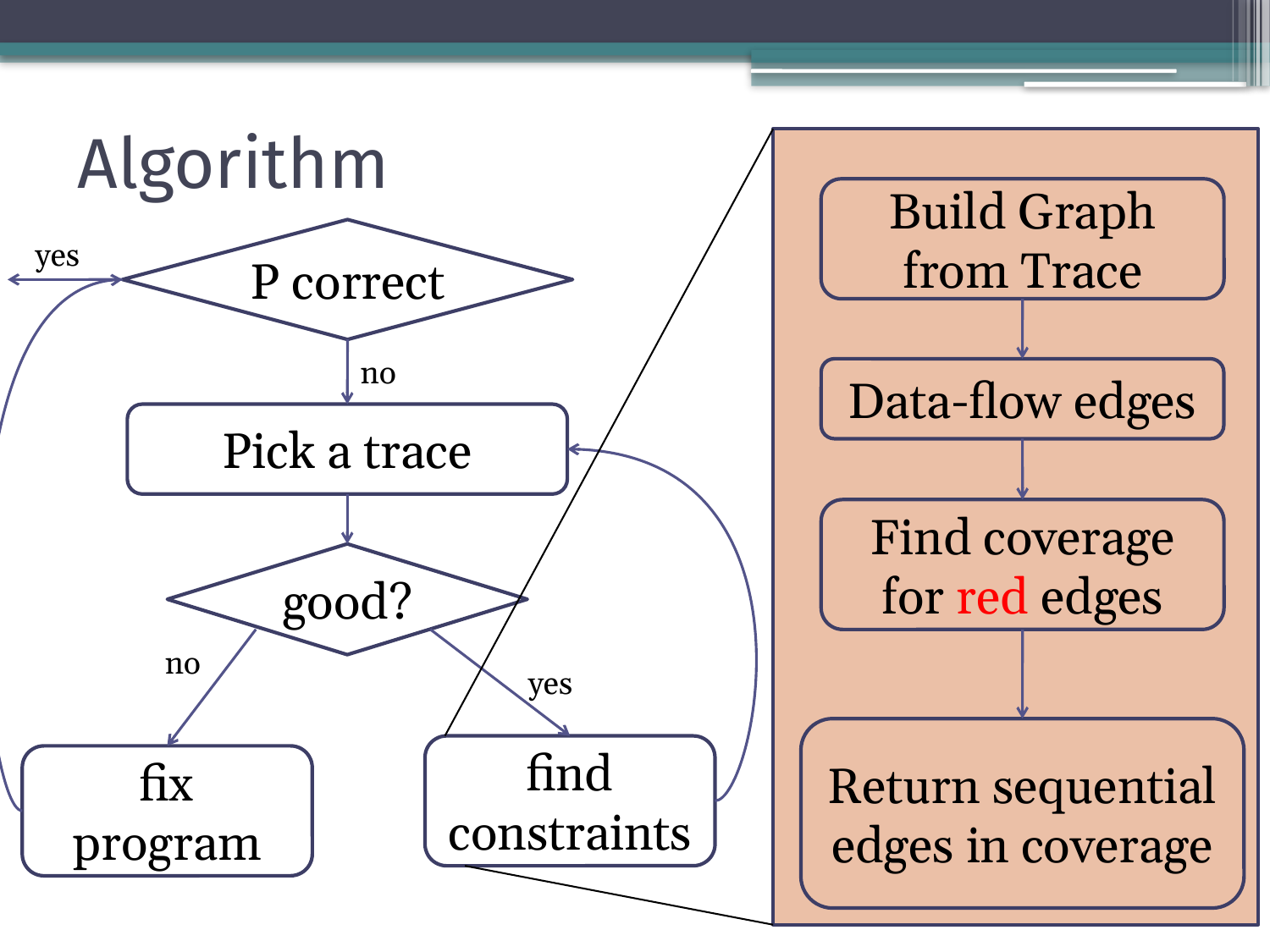

# Algorithm

Build Graph from Trace
P correct
yes
no
Data-flow edges
Pick a trace
Find coverage for red edges
good?
no
yes
Return sequential edges in coverage
find constraints
fix program